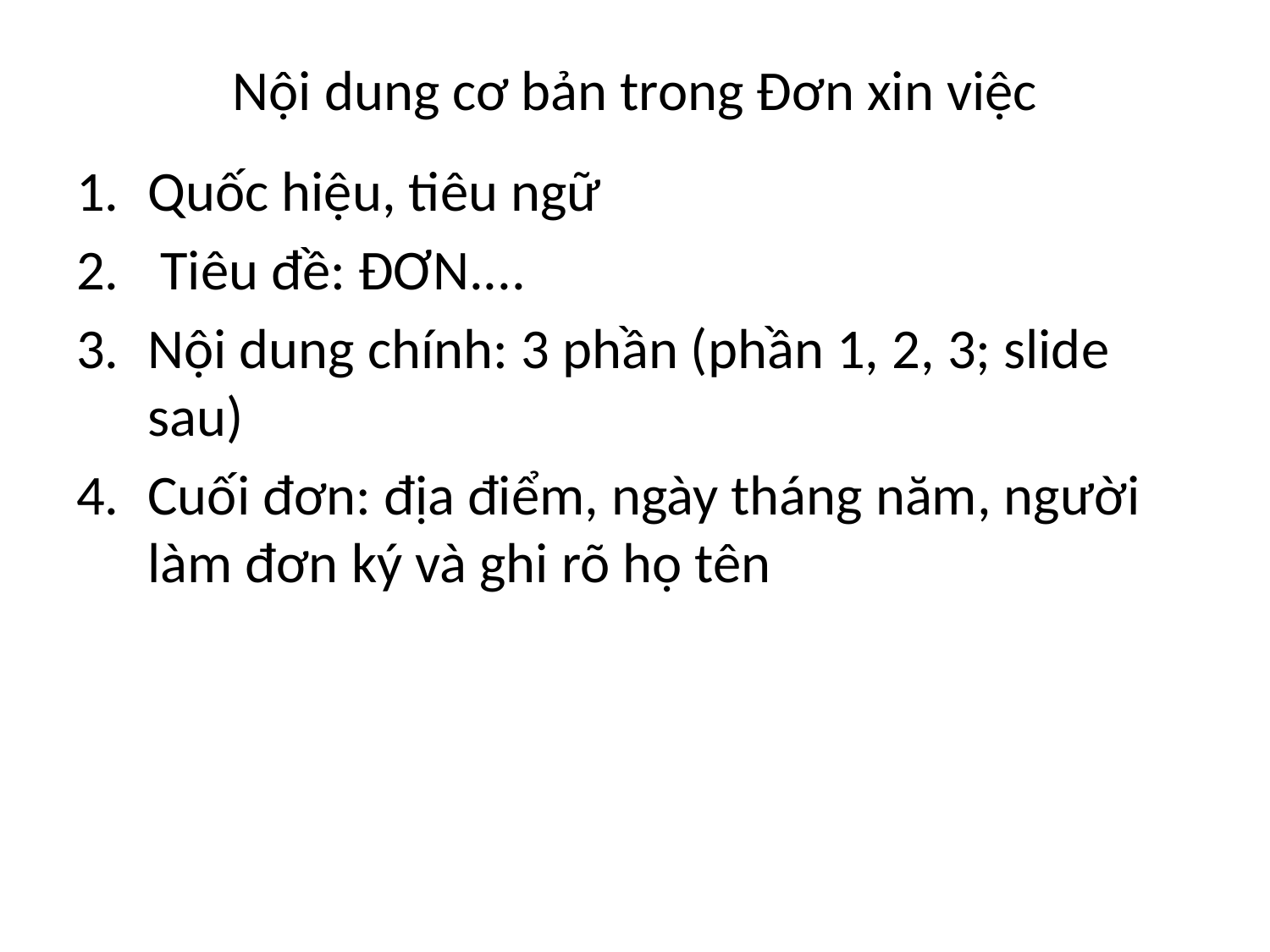

# Nội dung cơ bản trong Đơn xin việc
Quốc hiệu, tiêu ngữ
 Tiêu đề: ĐƠN....
Nội dung chính: 3 phần (phần 1, 2, 3; slide sau)
Cuối đơn: địa điểm, ngày tháng năm, người làm đơn ký và ghi rõ họ tên